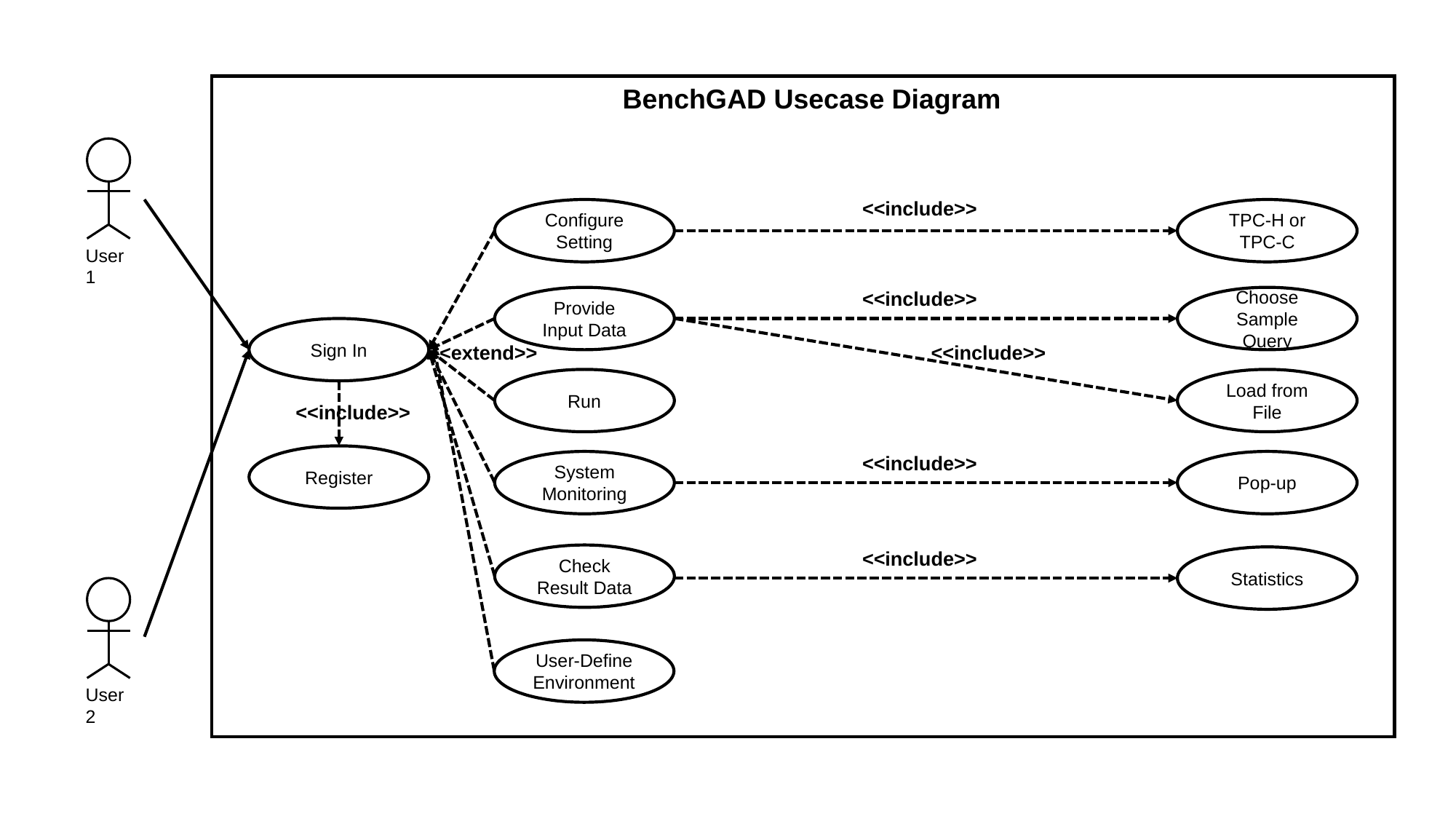

BenchGAD Usecase Diagram

User1
<<include>>
Configure Setting
TPC-H or TPC-C
<<include>>
Provide Input Data
Choose Sample Query
Sign In
<<extend>>
<<include>>
Run
Load from File
<<include>>
Register
<<include>>
System Monitoring
Pop-up
<<include>>
Check Result Data
Statistics

User2
User-Define Environment